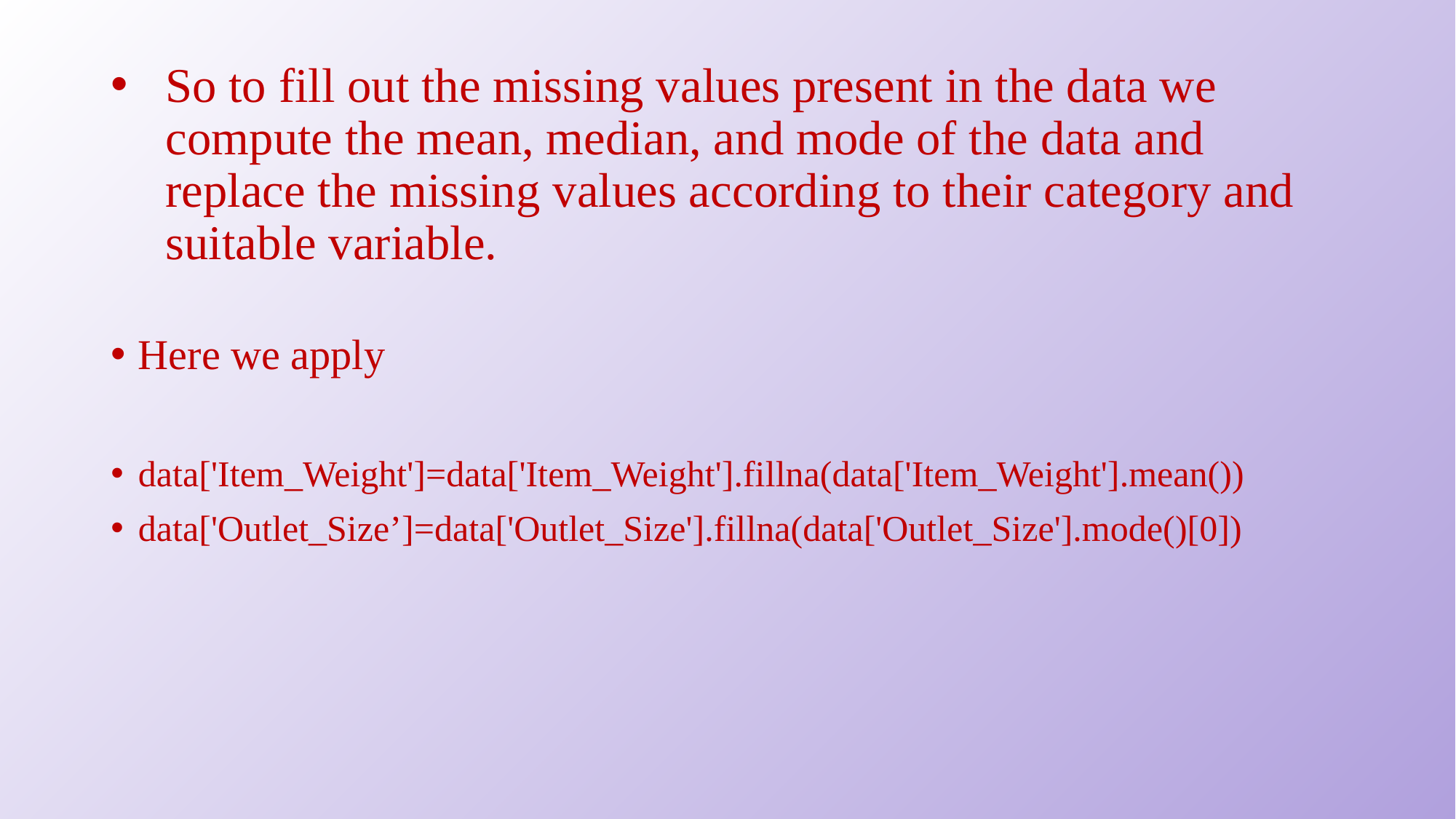

# So to fill out the missing values present in the data we compute the mean, median, and mode of the data and replace the missing values according to their category and suitable variable.
Here we apply

data['Item_Weight']=data['Item_Weight'].fillna(data['Item_Weight'].mean())
data['Outlet_Size’]=data['Outlet_Size'].fillna(data['Outlet_Size'].mode()[0])